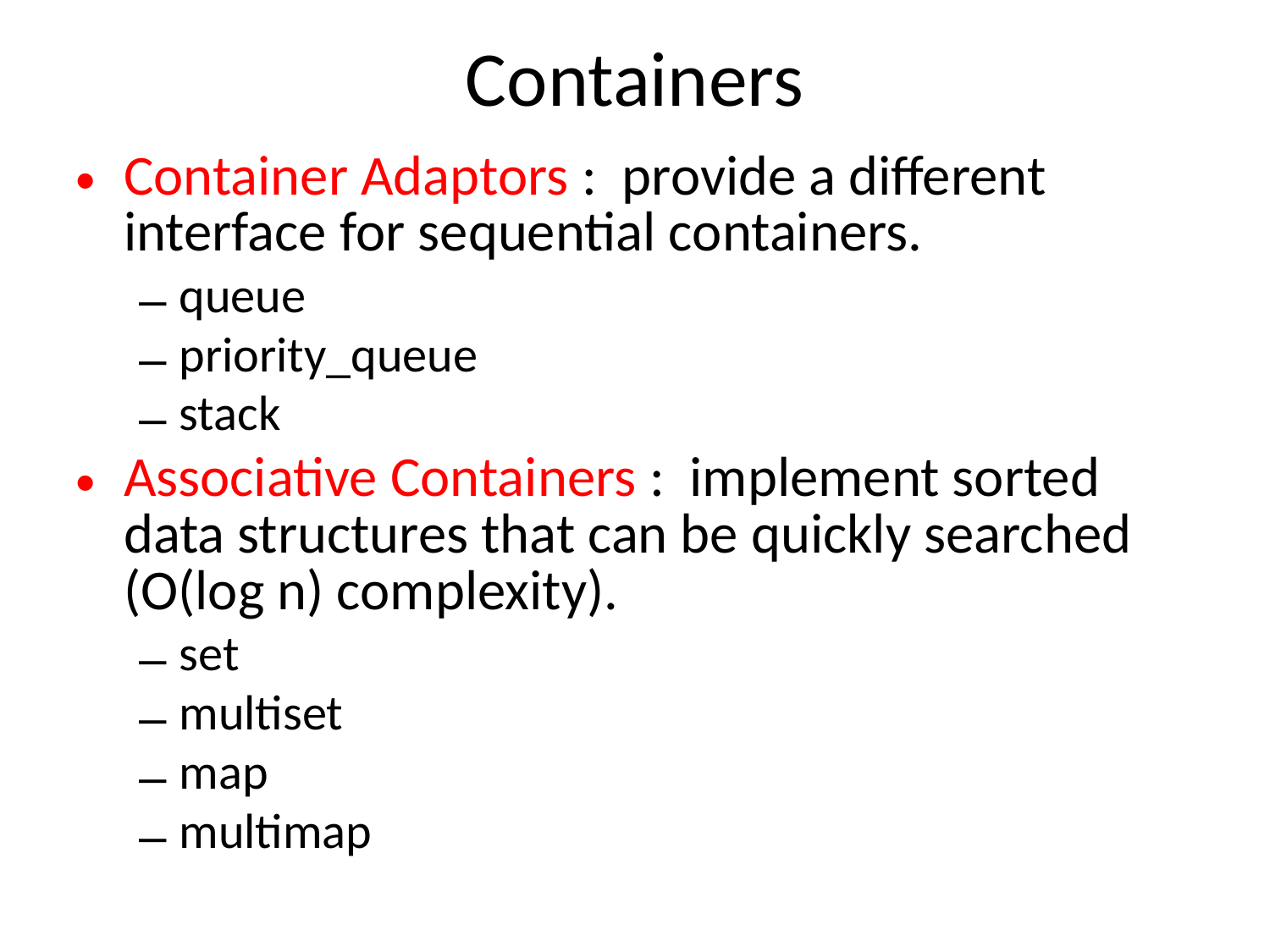

Containers
Container Adaptors :  provide a different interface for sequential containers.
queue
priority_queue
stack
Associative Containers :  implement sorted data structures that can be quickly searched (O(log n) complexity).
set
multiset
map
multimap